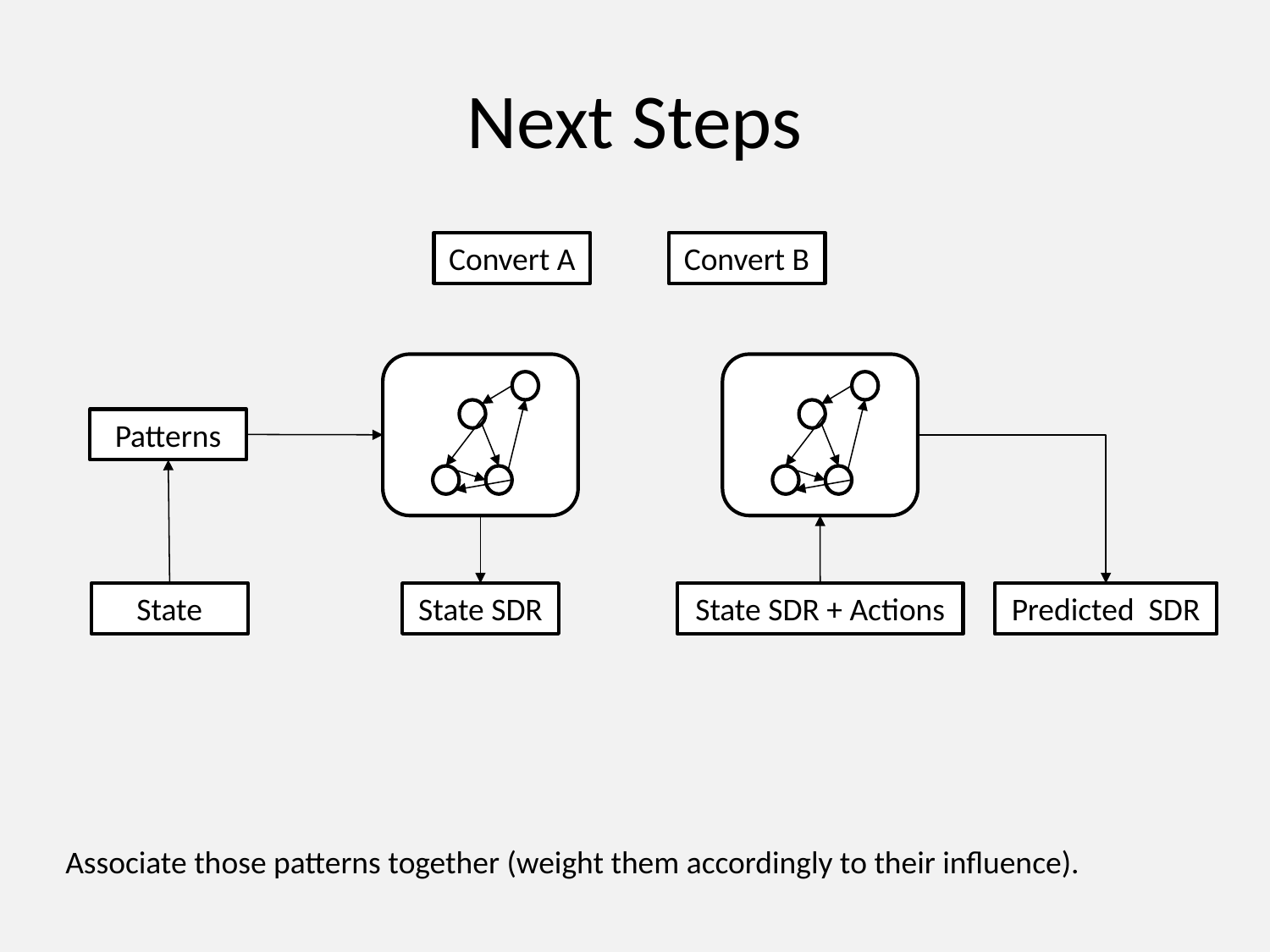

# Next Steps
Convert A
Convert B

Patterns

State
State SDR
State SDR + Actions
Predicted  SDR
Associate those patterns together (weight them accordingly to their influence).